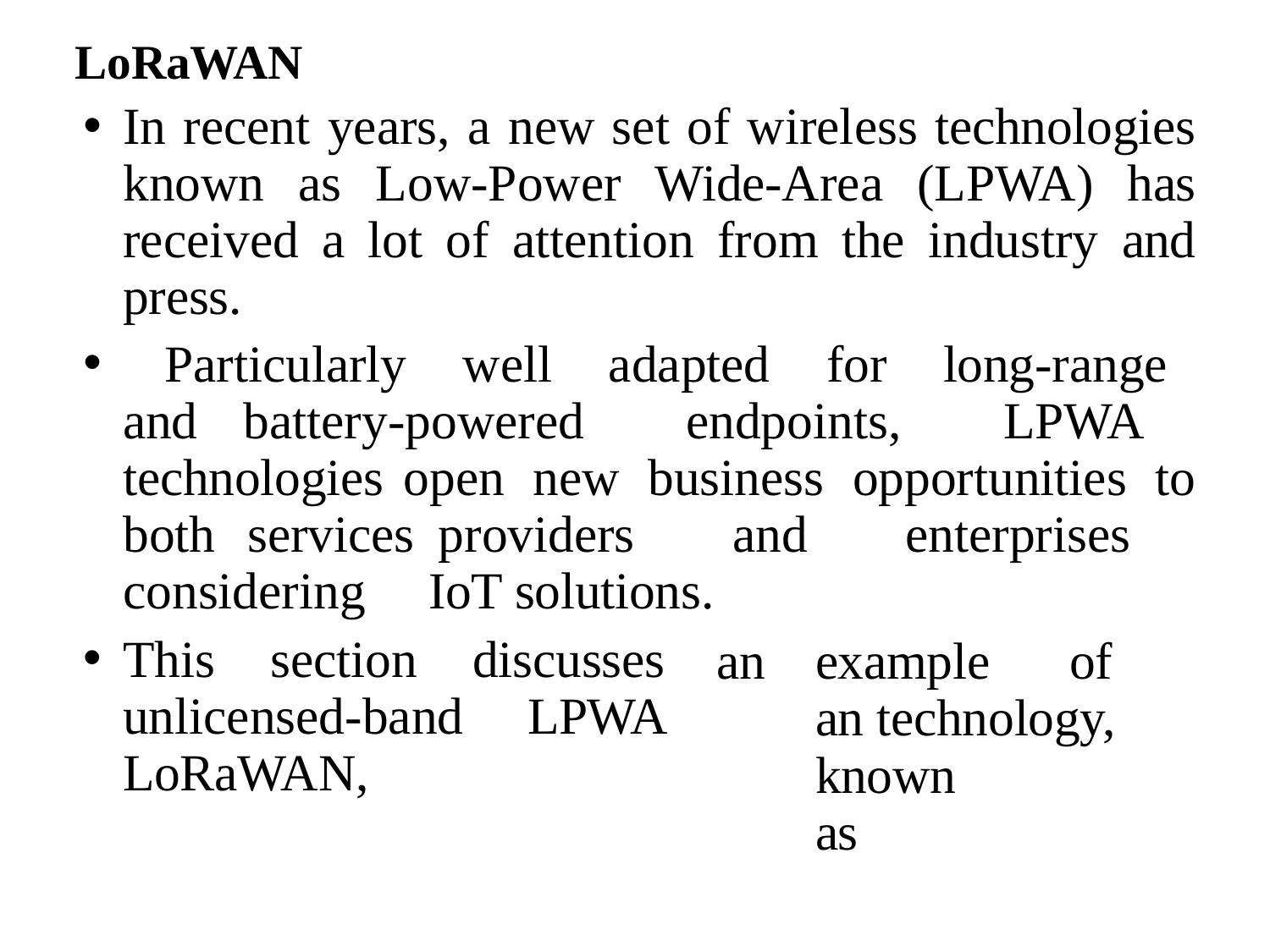

# LoRaWAN
In recent years, a new set of wireless technologies known  as  Low-Power  Wide-Area  (LPWA)  has received a lot of attention from the industry and press.
	Particularly  well  adapted  for  long-range  and battery-powered  endpoints,  LPWA  technologies open new business opportunities to both services providers   and   enterprises   considering   IoT solutions.
This   section   discusses unlicensed-band  LPWA LoRaWAN,
an	example	of	an technology,	known		as